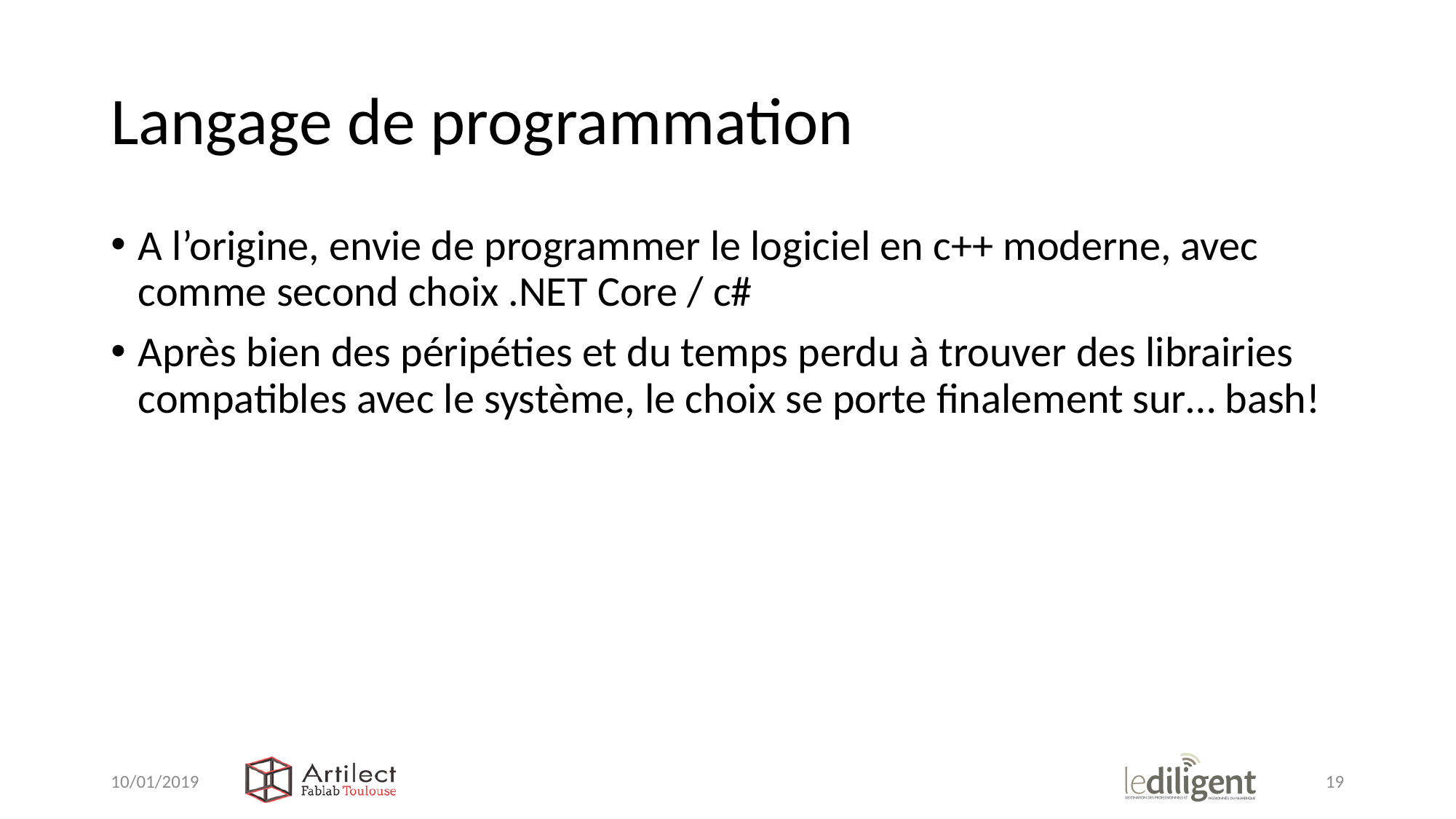

# Langage de programmation
A l’origine, envie de programmer le logiciel en c++ moderne, avec comme second choix .NET Core / c#
Après bien des péripéties et du temps perdu à trouver des librairies compatibles avec le système, le choix se porte finalement sur… bash!

10/01/2019
19